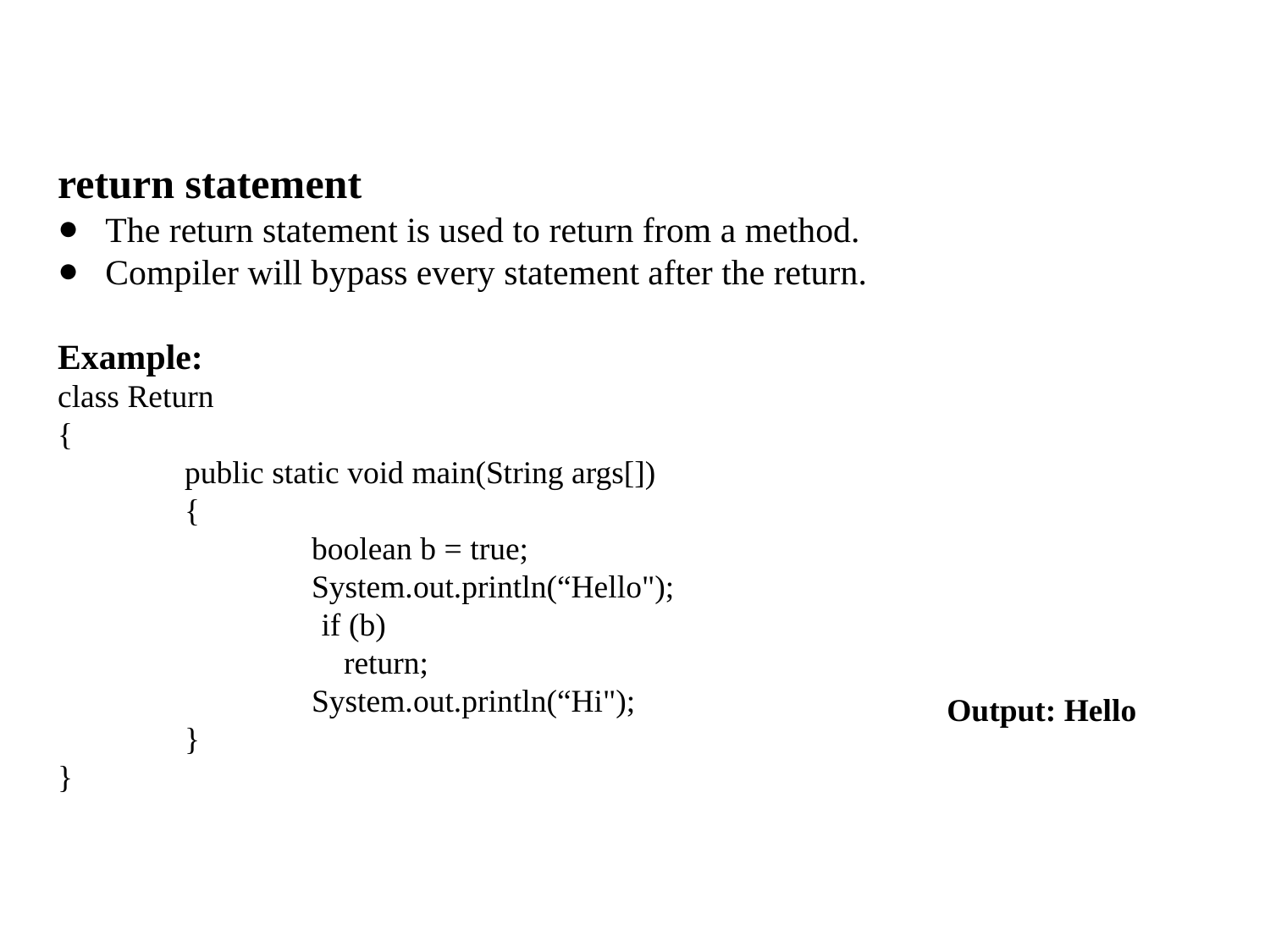

return statement
The return statement is used to return from a method.
Compiler will bypass every statement after the return.

Example:
class Return
{
	public static void main(String args[])
	{
		boolean b = true;
		System.out.println(“Hello");
	                 if (b)
		    return;
		System.out.println(“Hi");
	}
}

Output: Hello